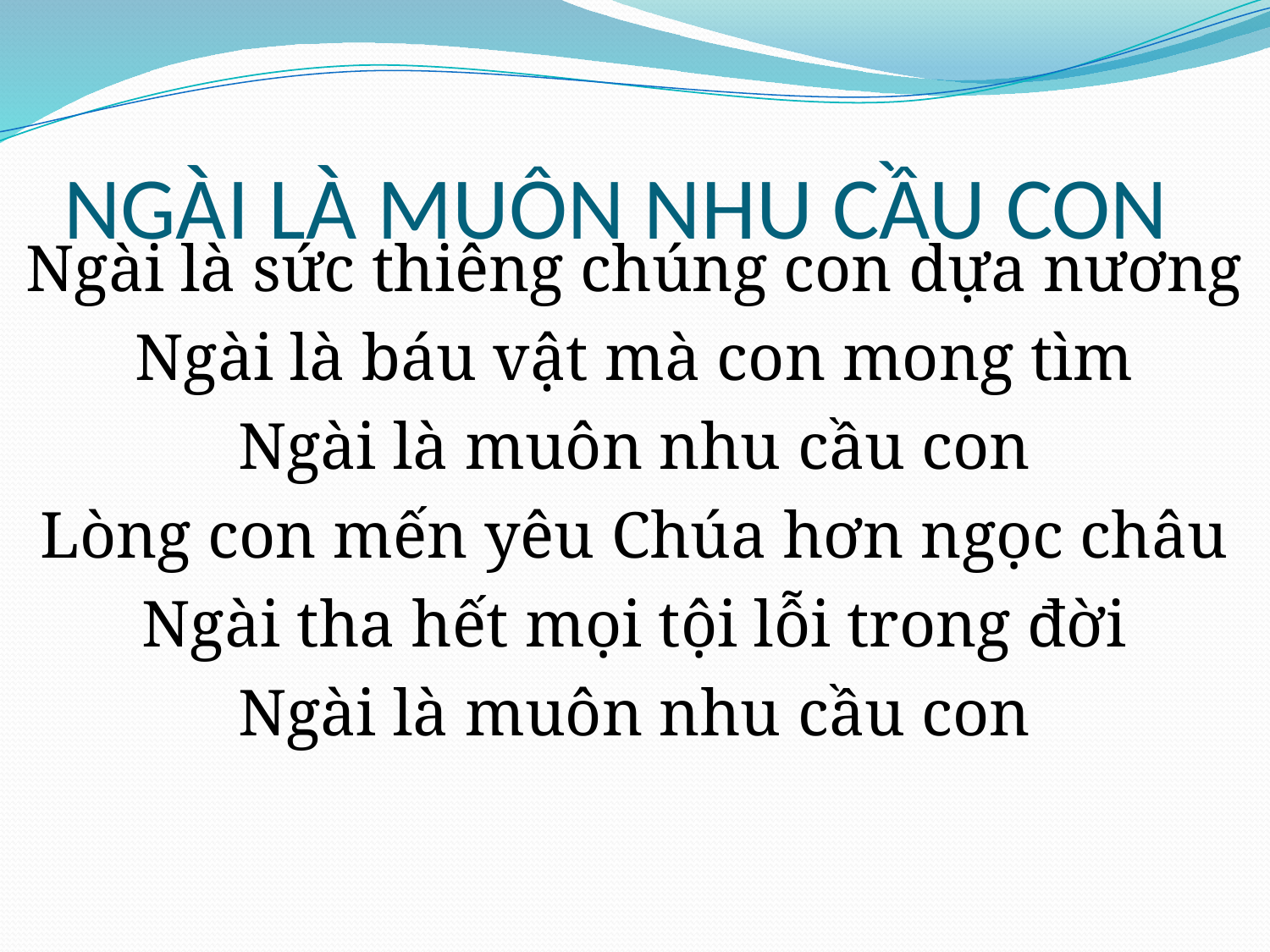

# NGÀI LÀ MUÔN NHU CẦU CON
Ngài là sức thiêng chúng con dựa nương
Ngài là báu vật mà con mong tìm
Ngài là muôn nhu cầu con
Lòng con mến yêu Chúa hơn ngọc châu
Ngài tha hết mọi tội lỗi trong đời
Ngài là muôn nhu cầu con